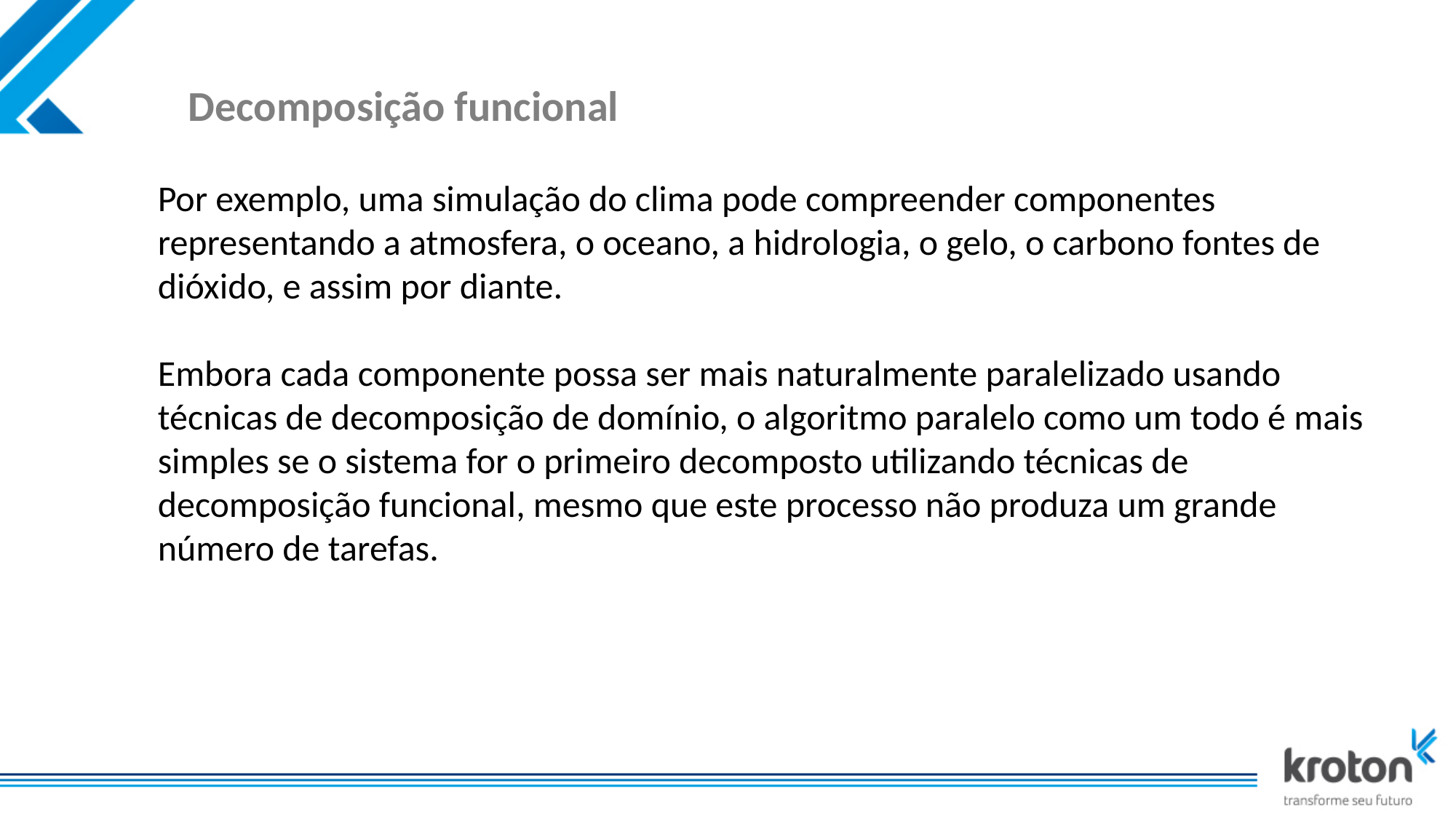

# Decomposição funcional

Por exemplo, uma simulação do clima pode compreender componentes representando a atmosfera, o oceano, a hidrologia, o gelo, o carbono fontes de dióxido, e assim por diante.

Embora cada componente possa ser mais naturalmente paralelizado usando técnicas de decomposição de domínio, o algoritmo paralelo como um todo é mais simples se o sistema for o primeiro decomposto utilizando técnicas de decomposição funcional, mesmo que este processo não produza um grande número de tarefas.